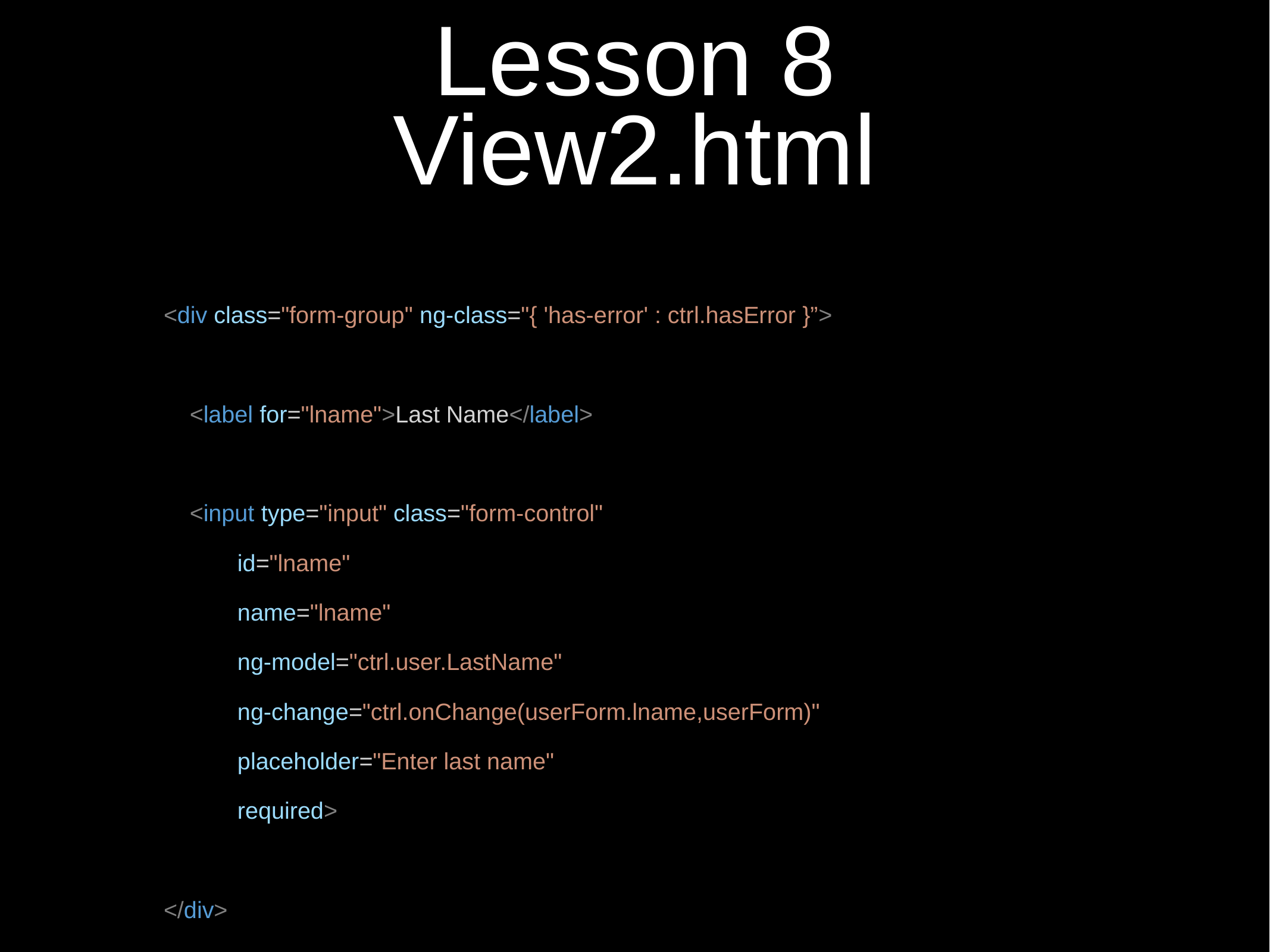

# Lesson 8
View2.html

                <div class="form-group" ng-class="{ 'has-error' : ctrl.hasError }”>

                    <label for="lname">Last Name</label>

                    <input type="input" class="form-control"
id="lname"
name="lname"
ng-model="ctrl.user.LastName"
ng-change="ctrl.onChange(userForm.lname,userForm)"
placeholder="Enter last name"
required>

                </div>